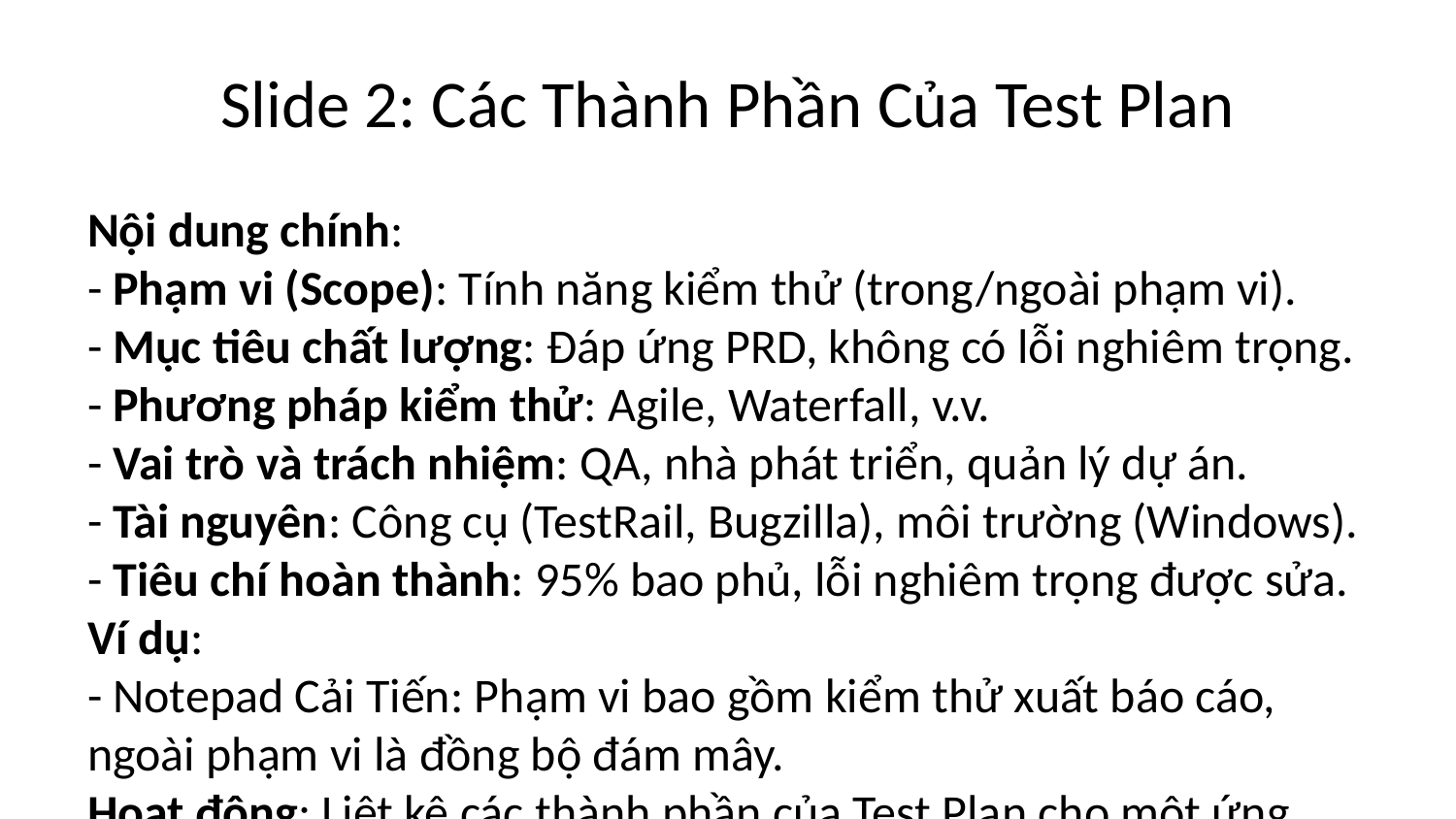

# Slide 2: Các Thành Phần Của Test Plan
Nội dung chính:
- Phạm vi (Scope): Tính năng kiểm thử (trong/ngoài phạm vi).
- Mục tiêu chất lượng: Đáp ứng PRD, không có lỗi nghiêm trọng.
- Phương pháp kiểm thử: Agile, Waterfall, v.v.
- Vai trò và trách nhiệm: QA, nhà phát triển, quản lý dự án.
- Tài nguyên: Công cụ (TestRail, Bugzilla), môi trường (Windows).
- Tiêu chí hoàn thành: 95% bao phủ, lỗi nghiêm trọng được sửa.
Ví dụ:
- Notepad Cải Tiến: Phạm vi bao gồm kiểm thử xuất báo cáo, ngoài phạm vi là đồng bộ đám mây.
Hoạt động: Liệt kê các thành phần của Test Plan cho một ứng dụng giả định.